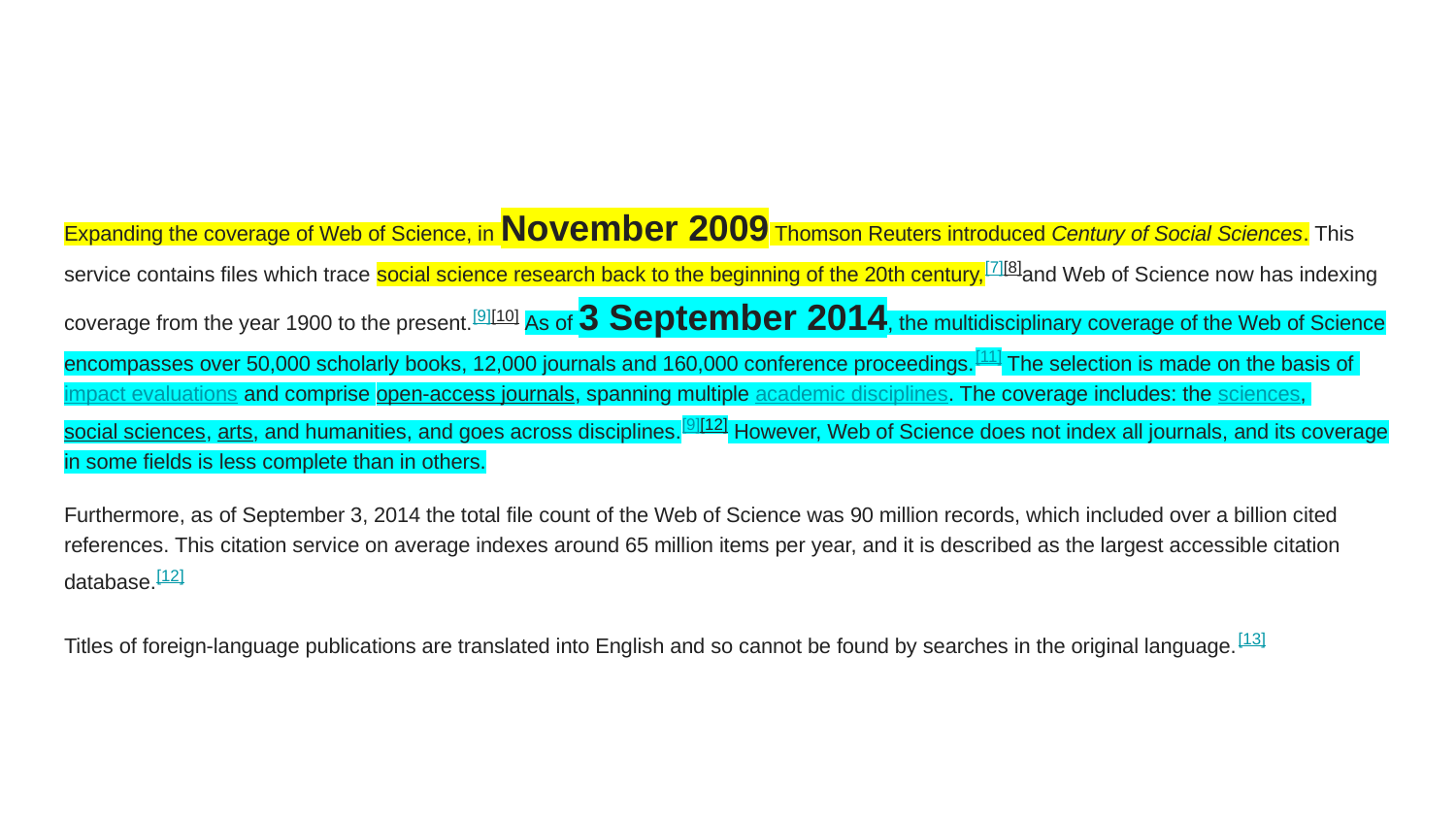

#
Expanding the coverage of Web of Science, in November 2009 Thomson Reuters introduced Century of Social Sciences. This service contains files which trace social science research back to the beginning of the 20th century,[7][8]and Web of Science now has indexing coverage from the year 1900 to the present.[9][10] As of 3 September 2014, the multidisciplinary coverage of the Web of Science encompasses over 50,000 scholarly books, 12,000 journals and 160,000 conference proceedings.[11] The selection is made on the basis of impact evaluations and comprise open-access journals, spanning multiple academic disciplines. The coverage includes: the sciences, social sciences, arts, and humanities, and goes across disciplines.[9][12] However, Web of Science does not index all journals, and its coverage in some fields is less complete than in others.
Furthermore, as of September 3, 2014 the total file count of the Web of Science was 90 million records, which included over a billion cited references. This citation service on average indexes around 65 million items per year, and it is described as the largest accessible citation database.[12]
Titles of foreign-language publications are translated into English and so cannot be found by searches in the original language.[13]